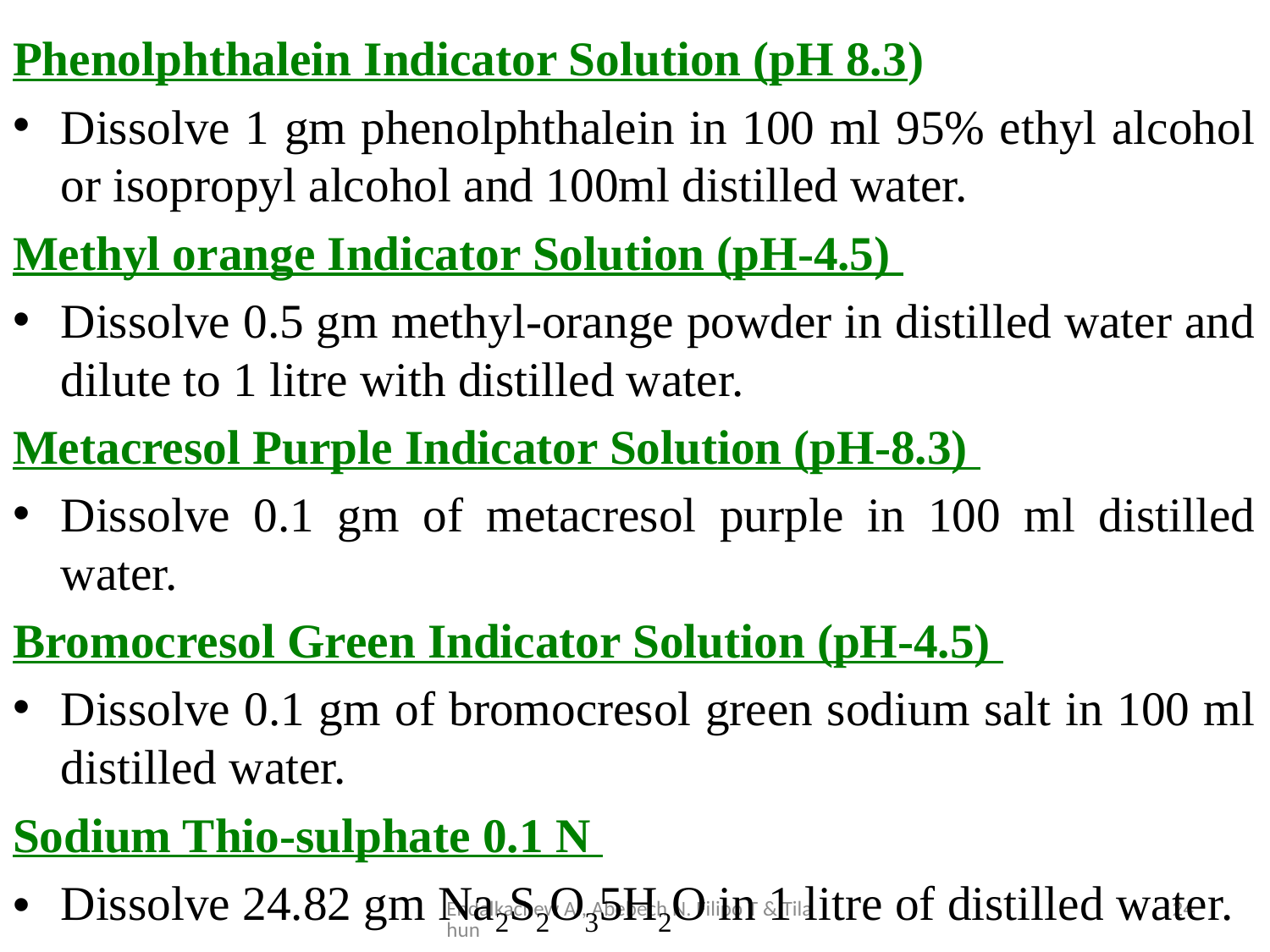

Phenolphthalein Indicator Solution (pH 8.3)
Dissolve 1 gm phenolphthalein in 100 ml 95% ethyl alcohol or isopropyl alcohol and 100ml distilled water.
Methyl orange Indicator Solution (pH-4.5)
Dissolve 0.5 gm methyl-orange powder in distilled water and dilute to 1 litre with distilled water.
Metacresol Purple Indicator Solution (pH-8.3)
Dissolve 0.1 gm of metacresol purple in 100 ml distilled water.
Bromocresol Green Indicator Solution (pH-4.5)
Dissolve 0.1 gm of bromocresol green sodium salt in 100 ml distilled water.
Sodium Thio-sulphate 0.1 N
Dissolve 24.82 gm Na2S2O35H2O in 1 litre of distilled water.

Endalkachew A., Abebech N. Filipo T & Tilahun
24